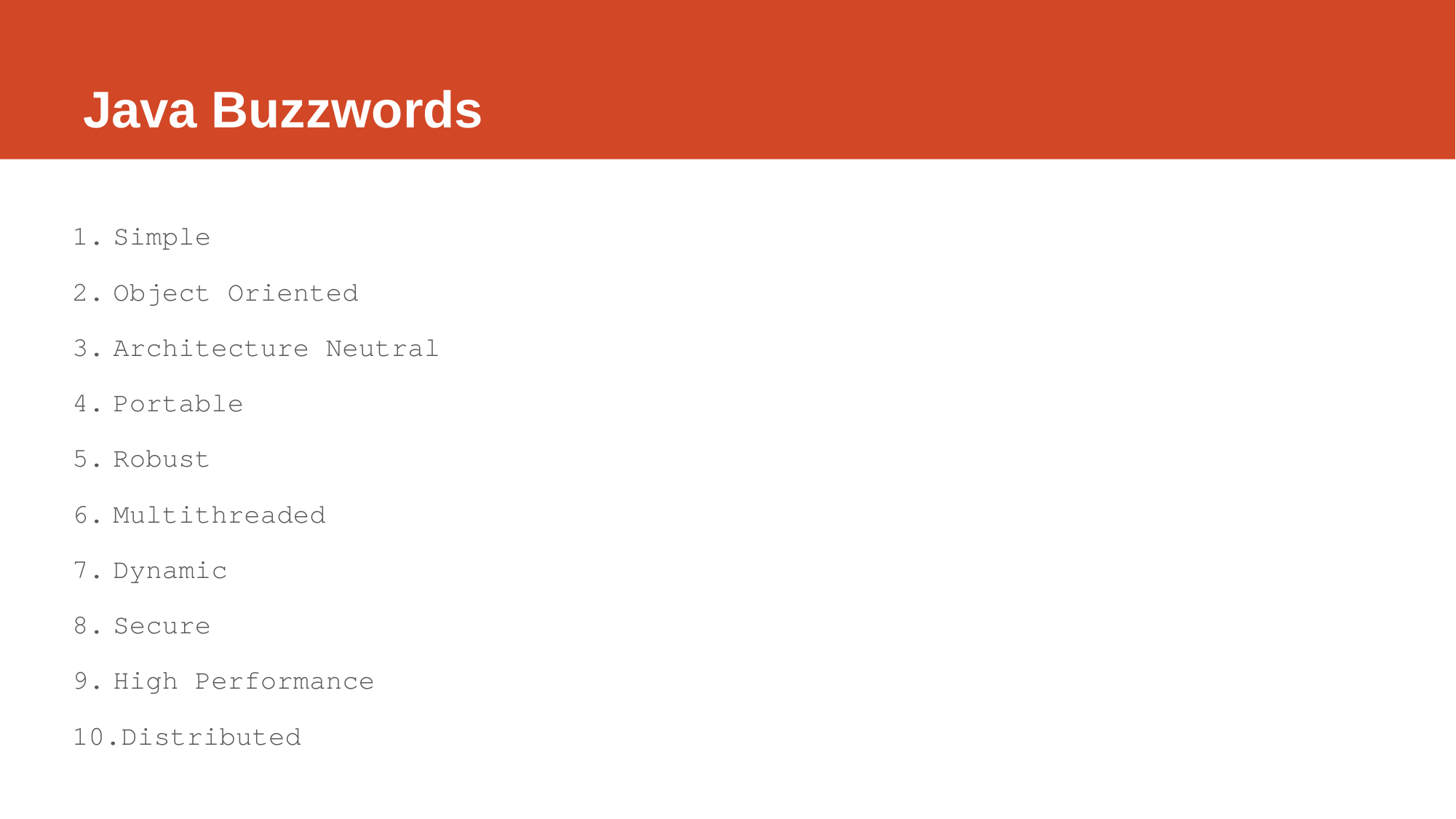

# Java Buzzwords
Simple
Object Oriented
Architecture Neutral
Portable
Robust
Multithreaded
Dynamic
Secure
High Performance
Distributed